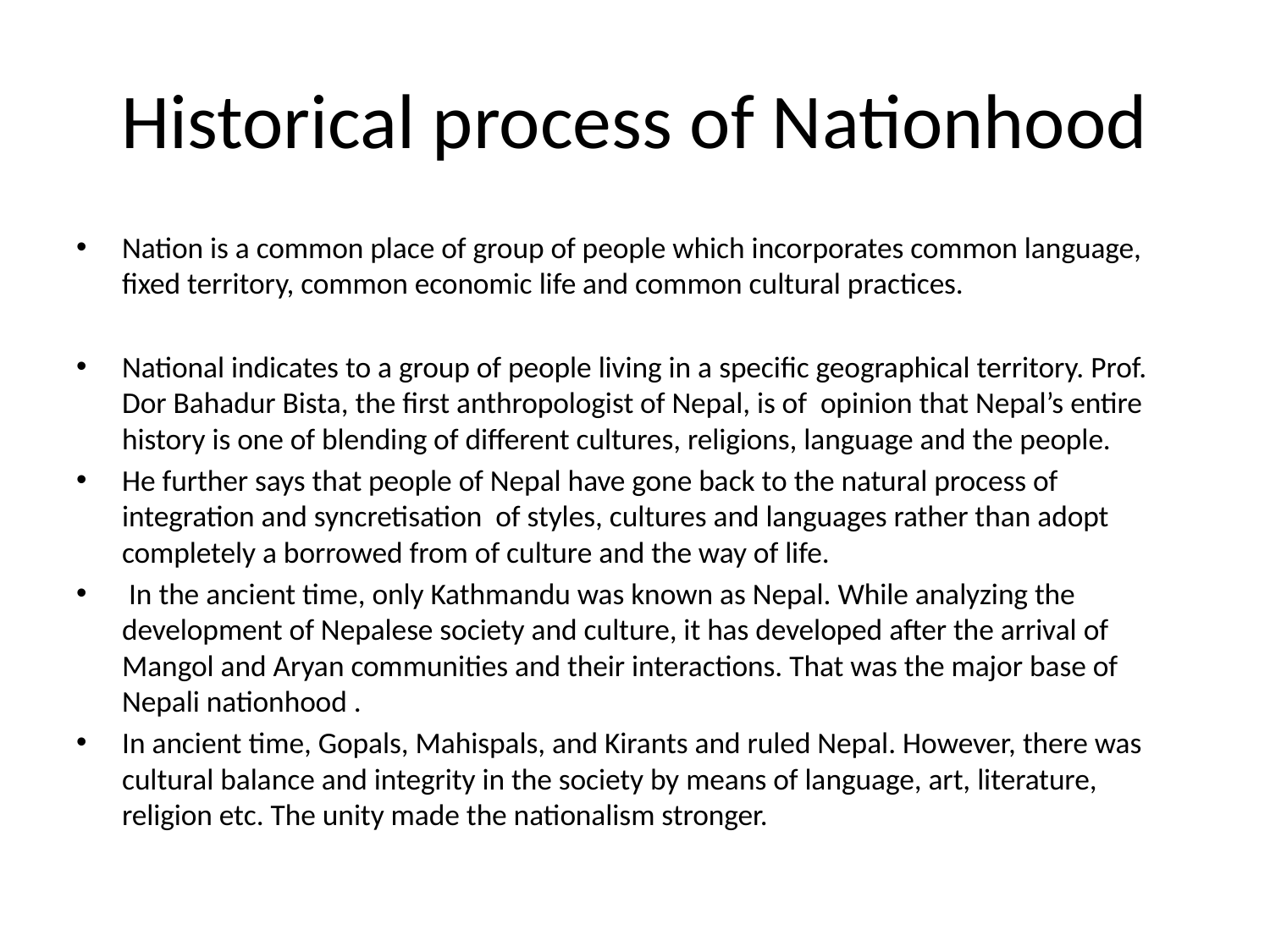

# Historical process of Nationhood
Nation is a common place of group of people which incorporates common language, fixed territory, common economic life and common cultural practices.

National indicates to a group of people living in a specific geographical territory. Prof. Dor Bahadur Bista, the first anthropologist of Nepal, is of  opinion that Nepal’s entire history is one of blending of different cultures, religions, language and the people.
He further says that people of Nepal have gone back to the natural process of integration and syncretisation  of styles, cultures and languages rather than adopt completely a borrowed from of culture and the way of life.
 In the ancient time, only Kathmandu was known as Nepal. While analyzing the development of Nepalese society and culture, it has developed after the arrival of Mangol and Aryan communities and their interactions. That was the major base of Nepali nationhood .
In ancient time, Gopals, Mahispals, and Kirants and ruled Nepal. However, there was cultural balance and integrity in the society by means of language, art, literature, religion etc. The unity made the nationalism stronger.